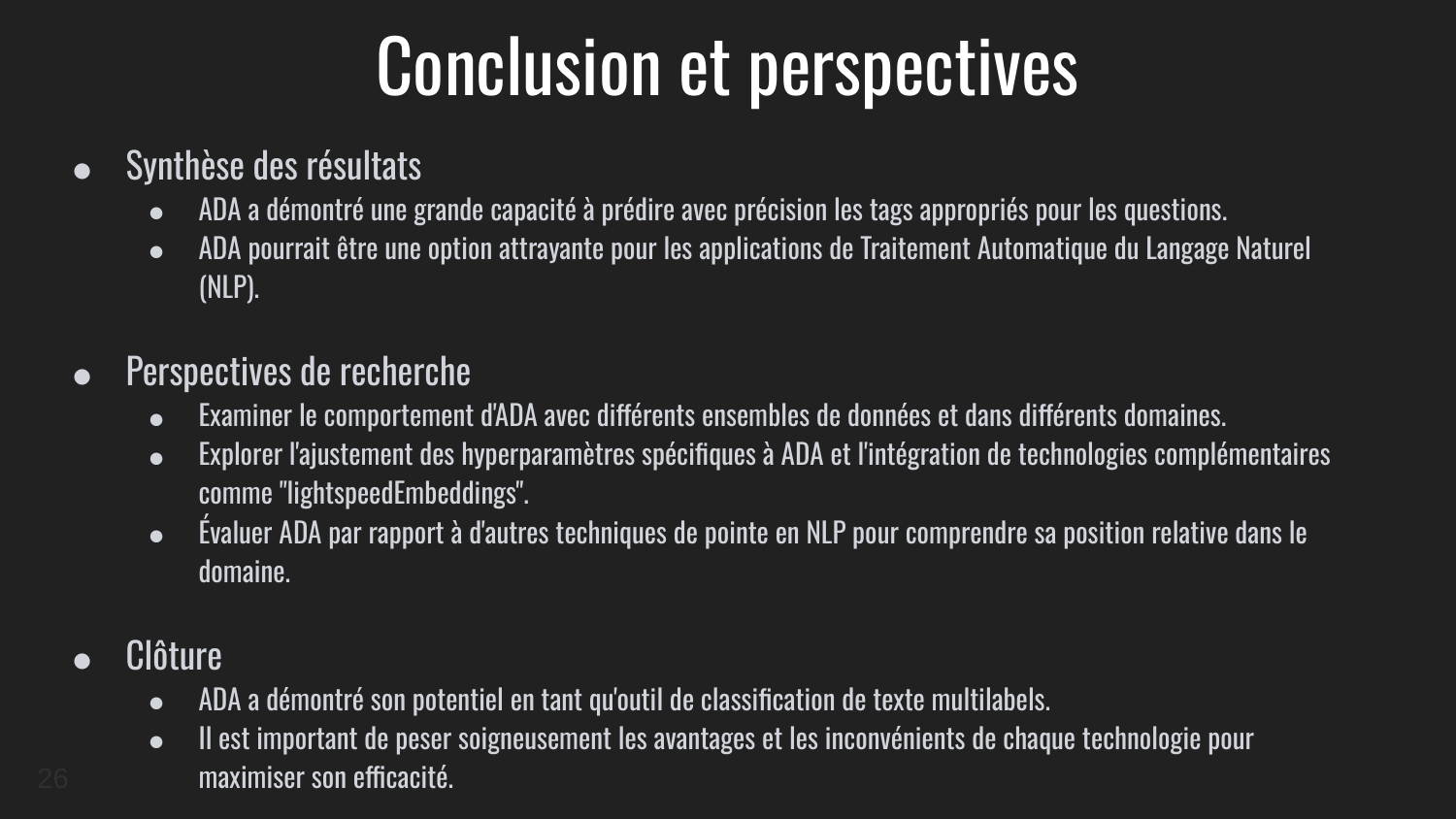

# Conclusion et perspectives
Synthèse des résultats
ADA a démontré une grande capacité à prédire avec précision les tags appropriés pour les questions.
ADA pourrait être une option attrayante pour les applications de Traitement Automatique du Langage Naturel (NLP).

Perspectives de recherche
Examiner le comportement d'ADA avec différents ensembles de données et dans différents domaines.
Explorer l'ajustement des hyperparamètres spécifiques à ADA et l'intégration de technologies complémentaires comme "lightspeedEmbeddings".
Évaluer ADA par rapport à d'autres techniques de pointe en NLP pour comprendre sa position relative dans le domaine.

Clôture
ADA a démontré son potentiel en tant qu'outil de classification de texte multilabels.
Il est important de peser soigneusement les avantages et les inconvénients de chaque technologie pour maximiser son efficacité.
26